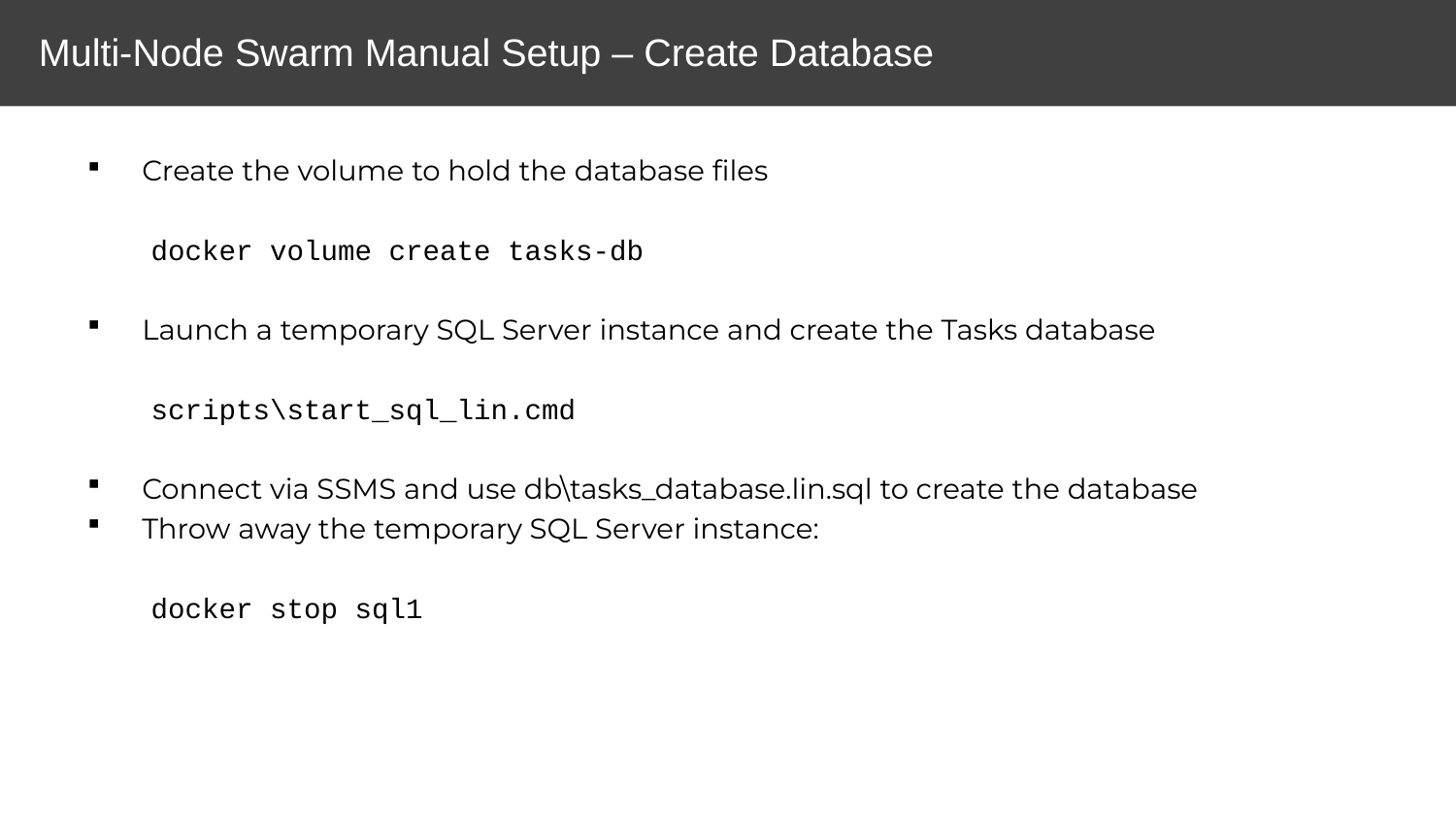

# Multi-Node Swarm Manual Setup – Create Database
Create the volume to hold the database files

docker volume create tasks-db

Launch a temporary SQL Server instance and create the Tasks database

scripts\start_sql_lin.cmd

Connect via SSMS and use db\tasks_database.lin.sql to create the database
Throw away the temporary SQL Server instance:

docker stop sql1